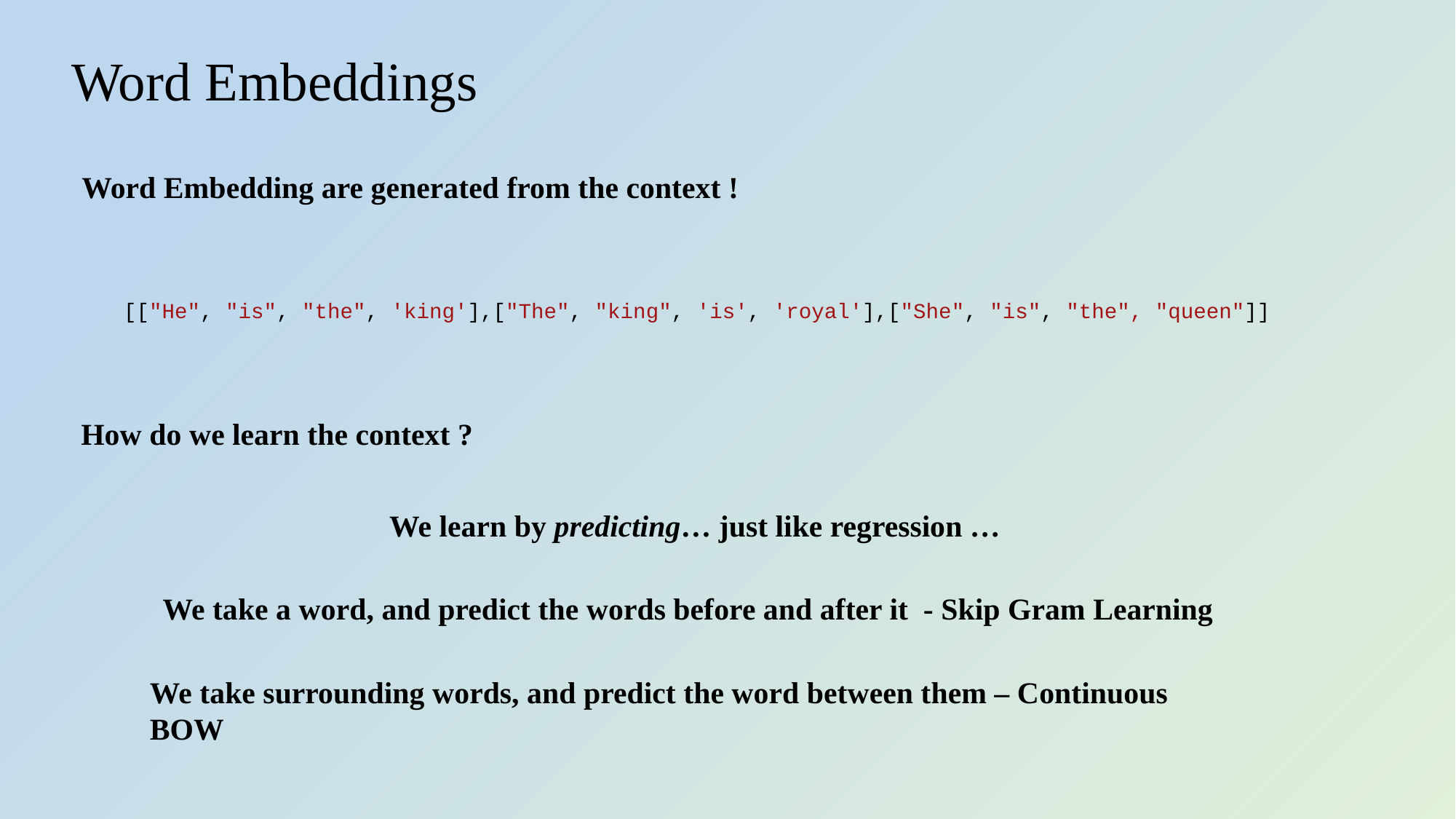

# Word Embeddings
Word Embedding are generated from the context !
 [["He", "is", "the", 'king'],["The", "king", 'is', 'royal'],["She", "is", "the", "queen"]]
How do we learn the context ?
We learn by predicting… just like regression …
We take a word, and predict the words before and after it  - Skip Gram Learning

We take surrounding words, and predict the word between them – Continuous BOW